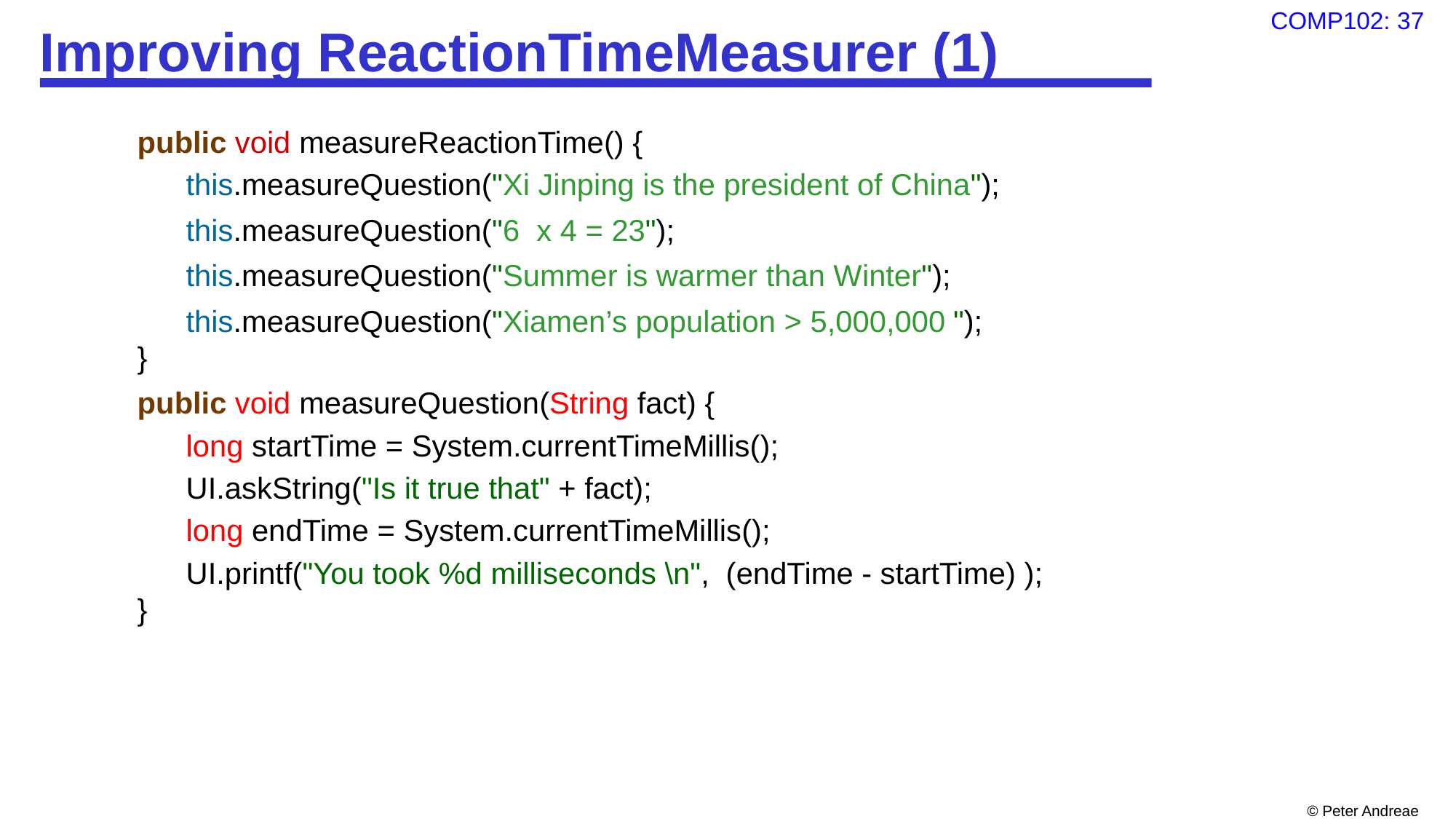

# Improving ReactionTimeMeasurer (1)
public void measureReactionTime() {
this.measureQuestion("Xi Jinping is the president of China");
this.measureQuestion("6  x 4 = 23");
this.measureQuestion("Summer is warmer than Winter");
this.measureQuestion("Xiamen’s population > 5,000,000 ");
}
public void measureQuestion(String fact) {
long startTime = System.currentTimeMillis();
UI.askString("Is it true that" + fact);
long endTime = System.currentTimeMillis();
UI.printf("You took %d milliseconds \n",  (endTime - startTime) );
}